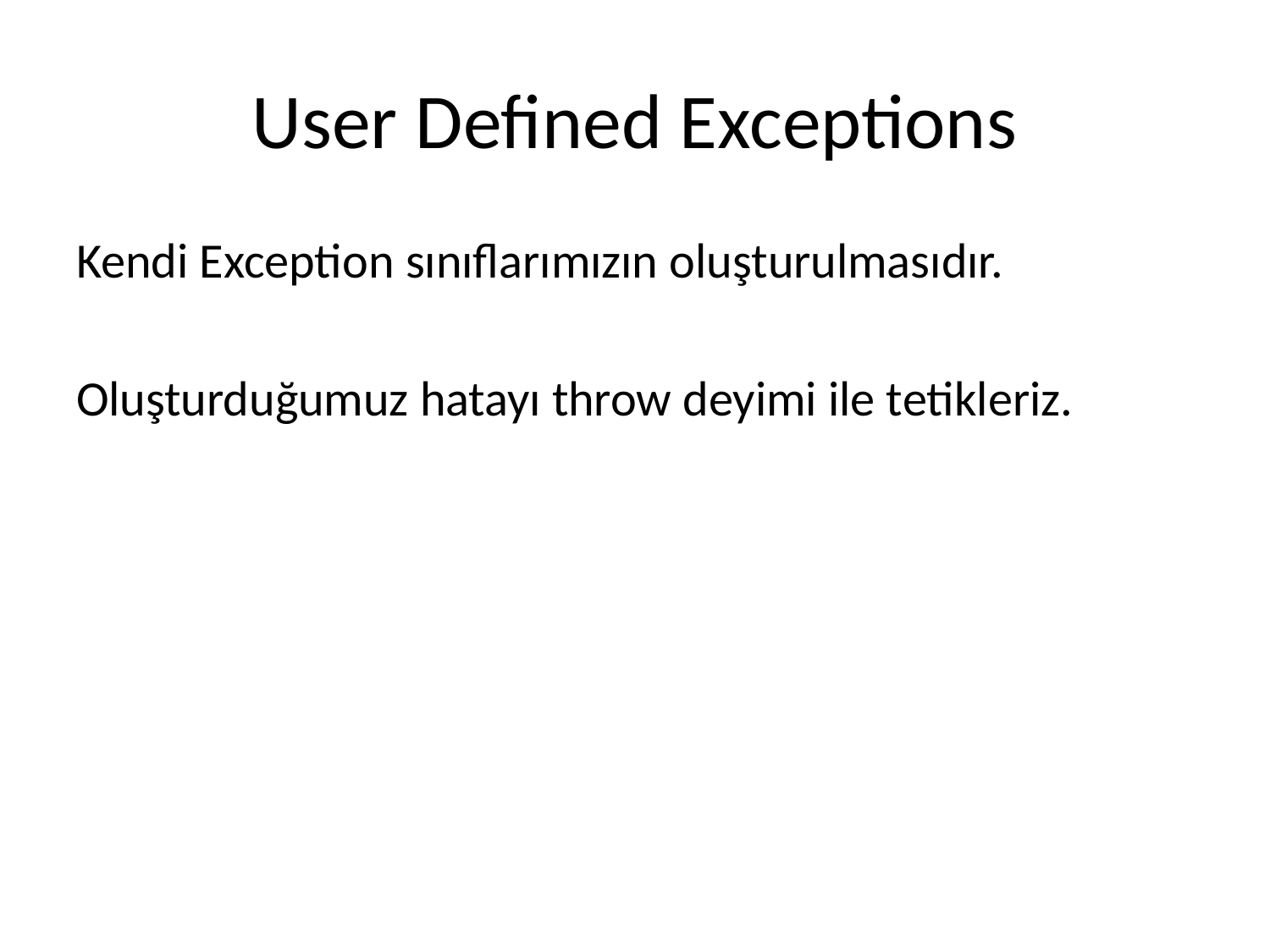

# User Defined Exceptions
Kendi Exception sınıflarımızın oluşturulmasıdır.

Oluşturduğumuz hatayı throw deyimi ile tetikleriz.